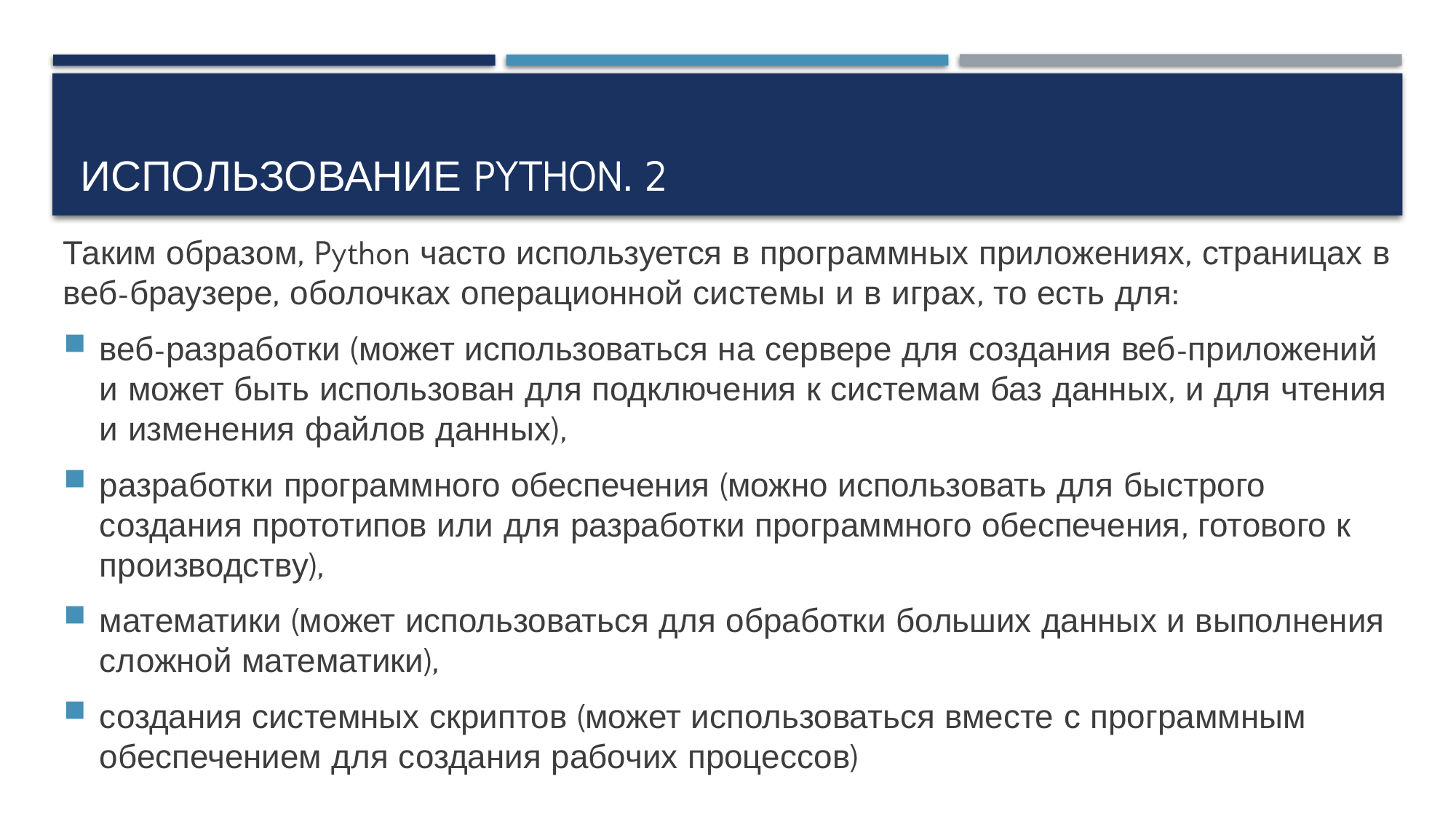

# использование Python. 2
Таким образом, Python часто используется в программных приложениях, страницах в веб-браузере, оболочках операционной системы и в играх, то есть для:
веб-разработки (может использоваться на сервере для создания веб-приложений и может быть использован для подключения к системам баз данных, и для чтения и изменения файлов данных),
разработки программного обеспечения (можно использовать для быстрого создания прототипов или для разработки программного обеспечения, готового к производству),
математики (может использоваться для обработки больших данных и выполнения сложной математики),
создания системных скриптов (может использоваться вместе с программным обеспечением для создания рабочих процессов)